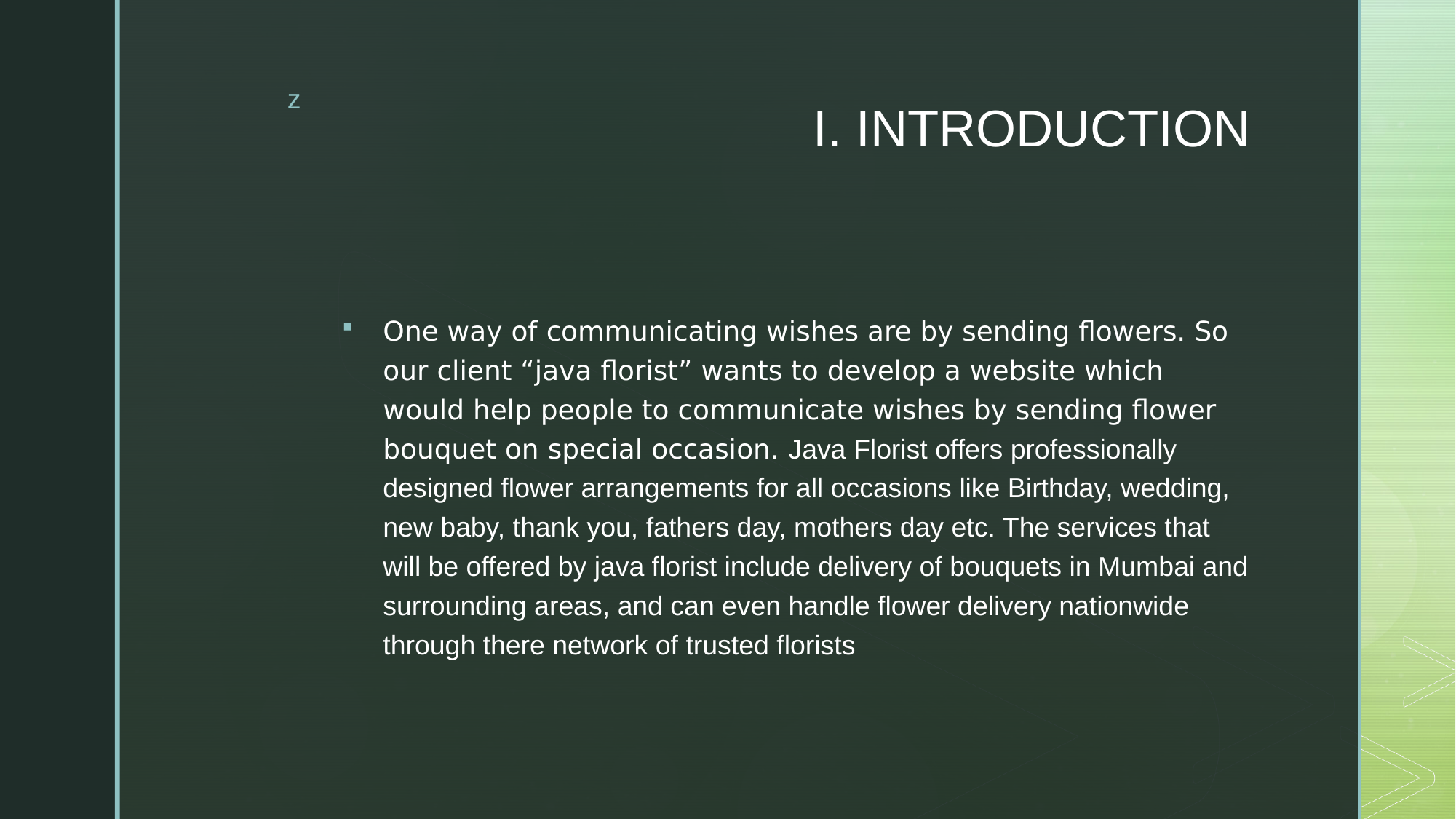

# I. INTRODUCTION
One way of communicating wishes are by sending flowers. So our client “java florist” wants to develop a website which would help people to communicate wishes by sending flower bouquet on special occasion. Java Florist offers professionally designed flower arrangements for all occasions like Birthday, wedding, new baby, thank you, fathers day, mothers day etc. The services that will be offered by java florist include delivery of bouquets in Mumbai and surrounding areas, and can even handle flower delivery nationwide through there network of trusted florists